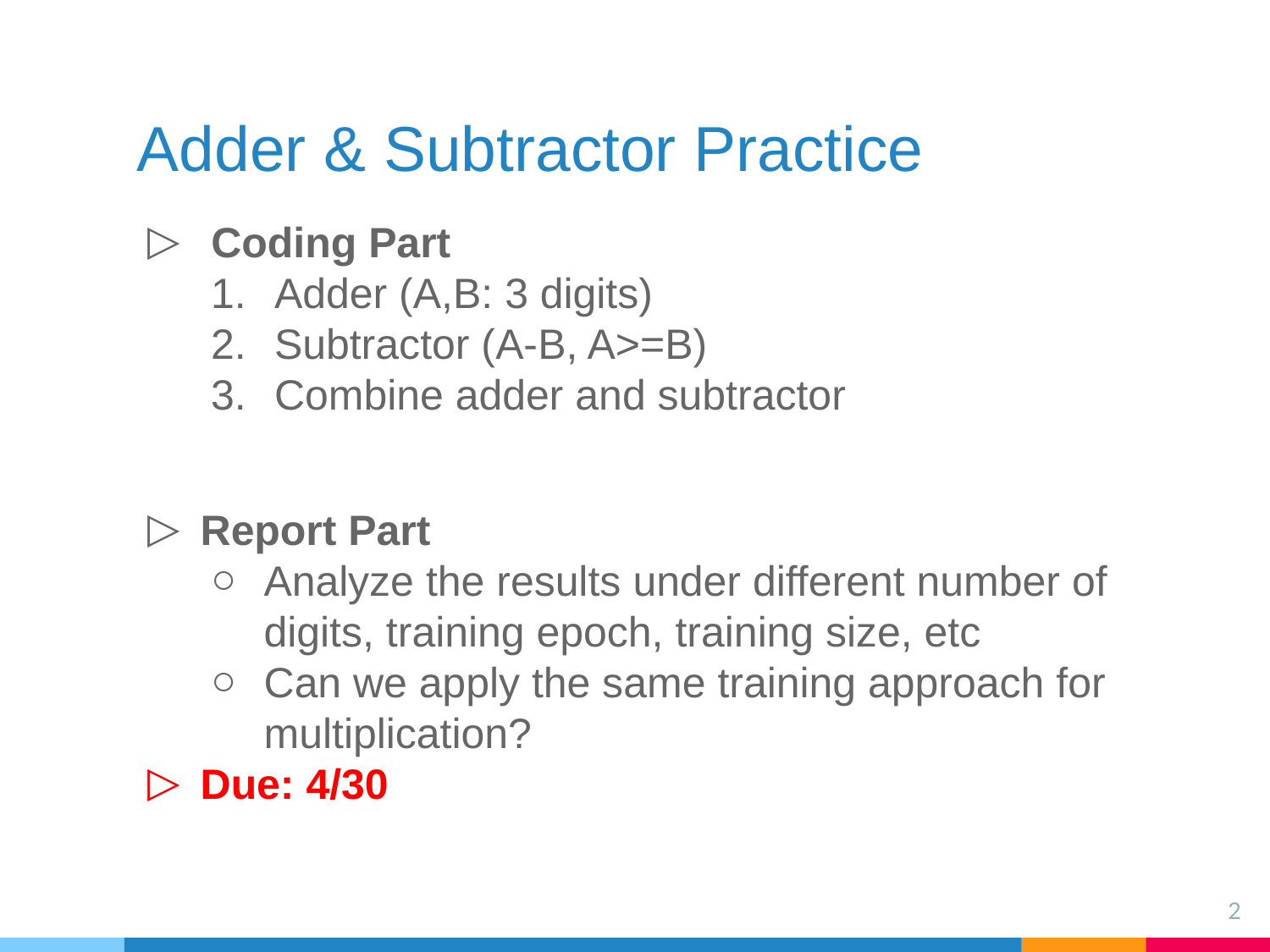

# Adder & Subtractor Practice
 Coding Part
Adder (A,B: 3 digits)
Subtractor (A-B, A>=B)
Combine adder and subtractor

Report Part
Analyze the results under different number of digits, training epoch, training size, etc
Can we apply the same training approach for multiplication?
Due: 4/30

2